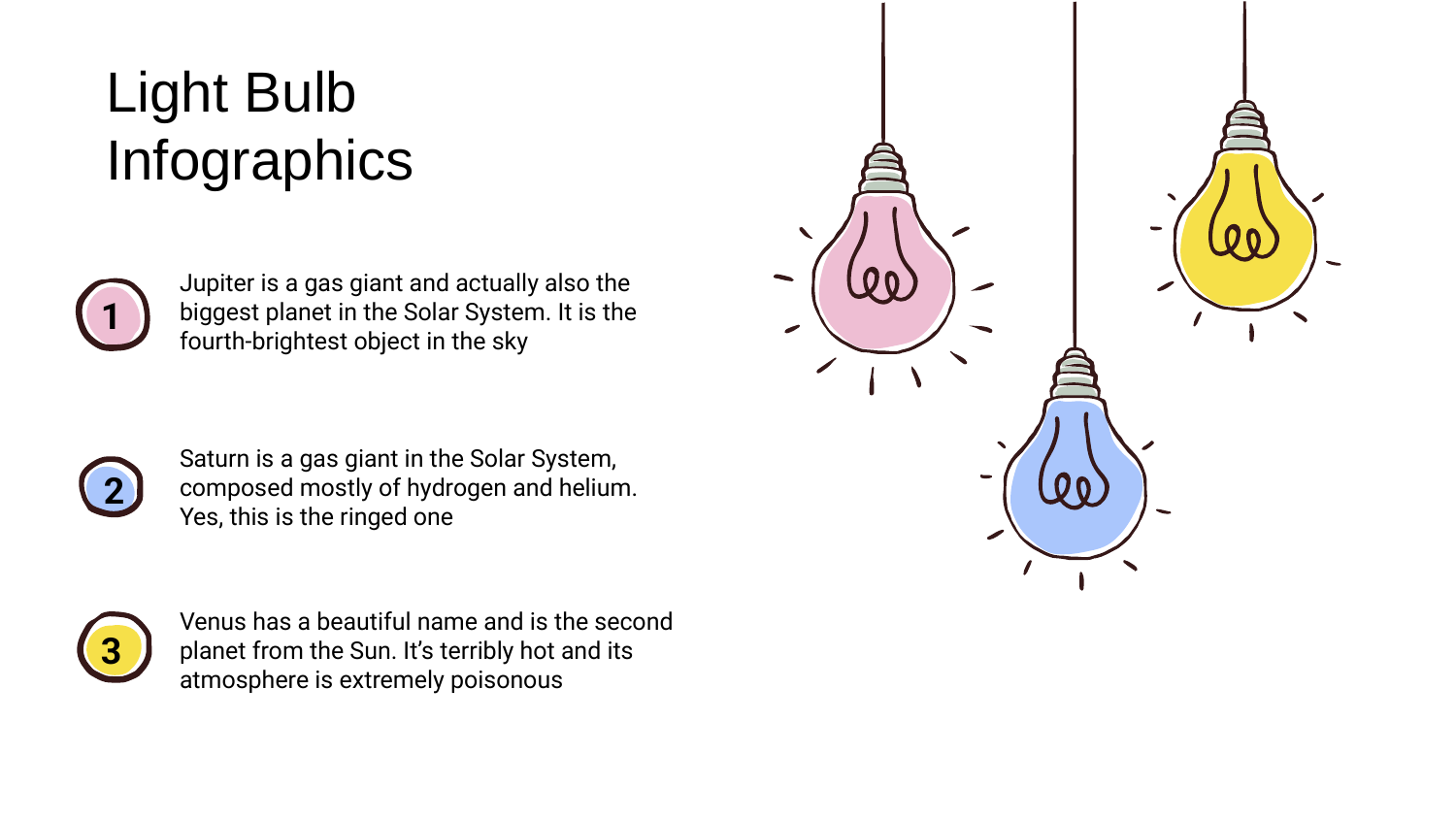

# Light Bulb Infographics
Jupiter is a gas giant and actually also the biggest planet in the Solar System. It is the fourth-brightest object in the sky

1

Saturn is a gas giant in the Solar System, composed mostly of hydrogen and helium.
Yes, this is the ringed one

2
Venus has a beautiful name and is the second planet from the Sun. It’s terribly hot and its atmosphere is extremely poisonous

3